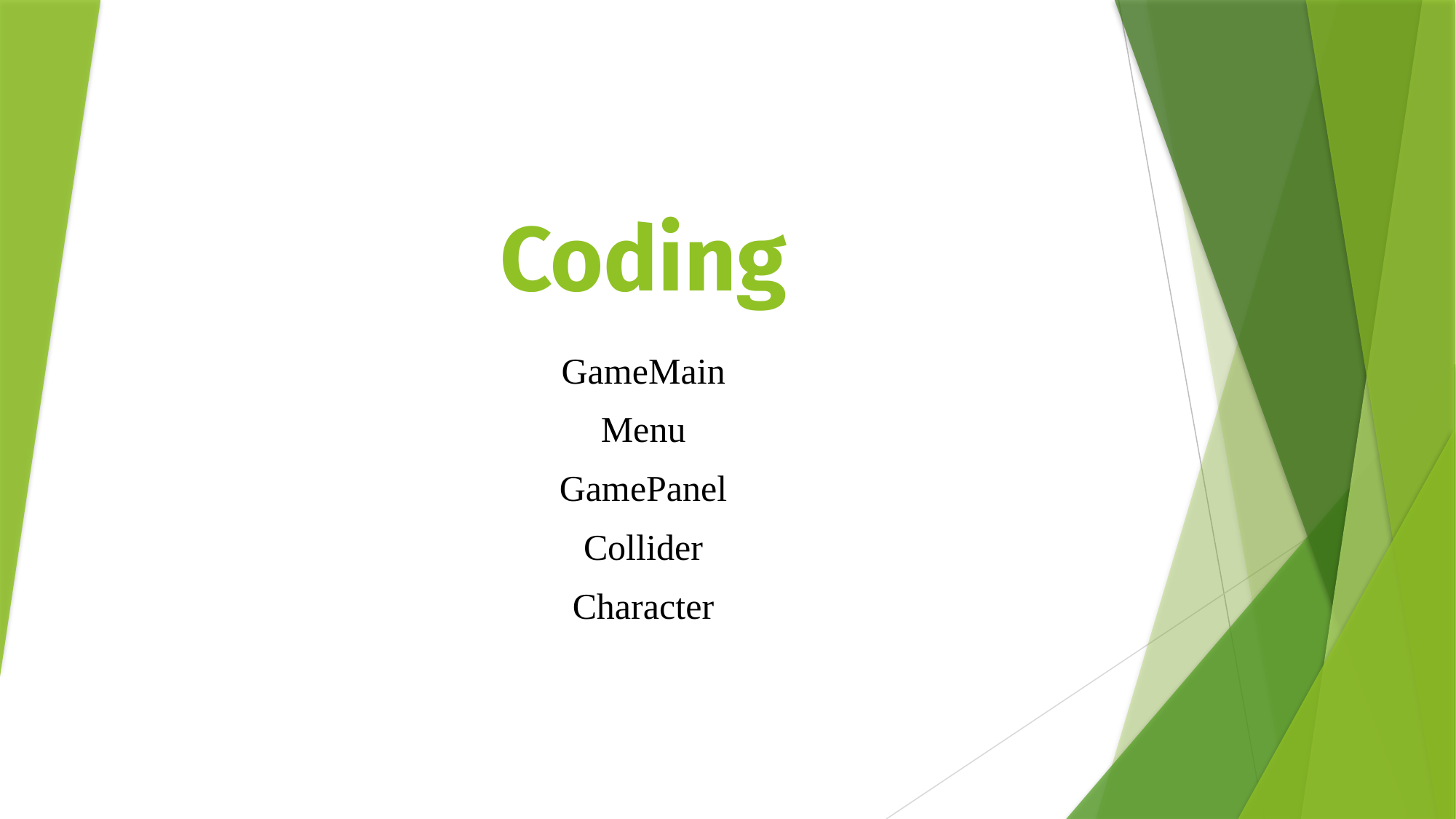

# Coding
GameMain
Menu
GamePanel
Collider
Character